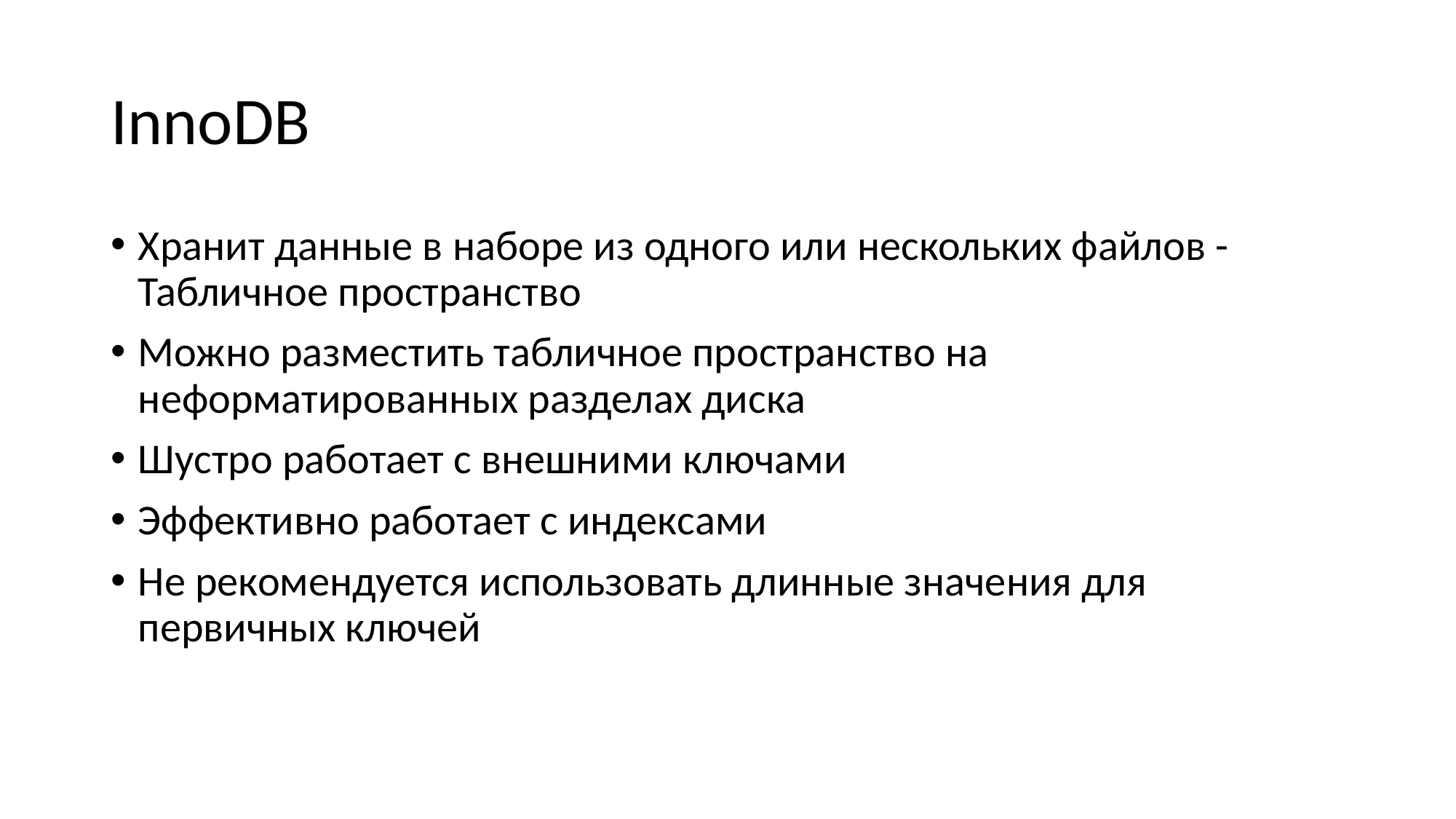

# InnoDB
Хранит данные в наборе из одного или нескольких файлов - Табличное пространство
Можно разместить табличное пространство на неформатированных разделах диска
Шустро работает с внешними ключами
Эффективно работает с индексами
Не рекомендуется использовать длинные значения для первичных ключей